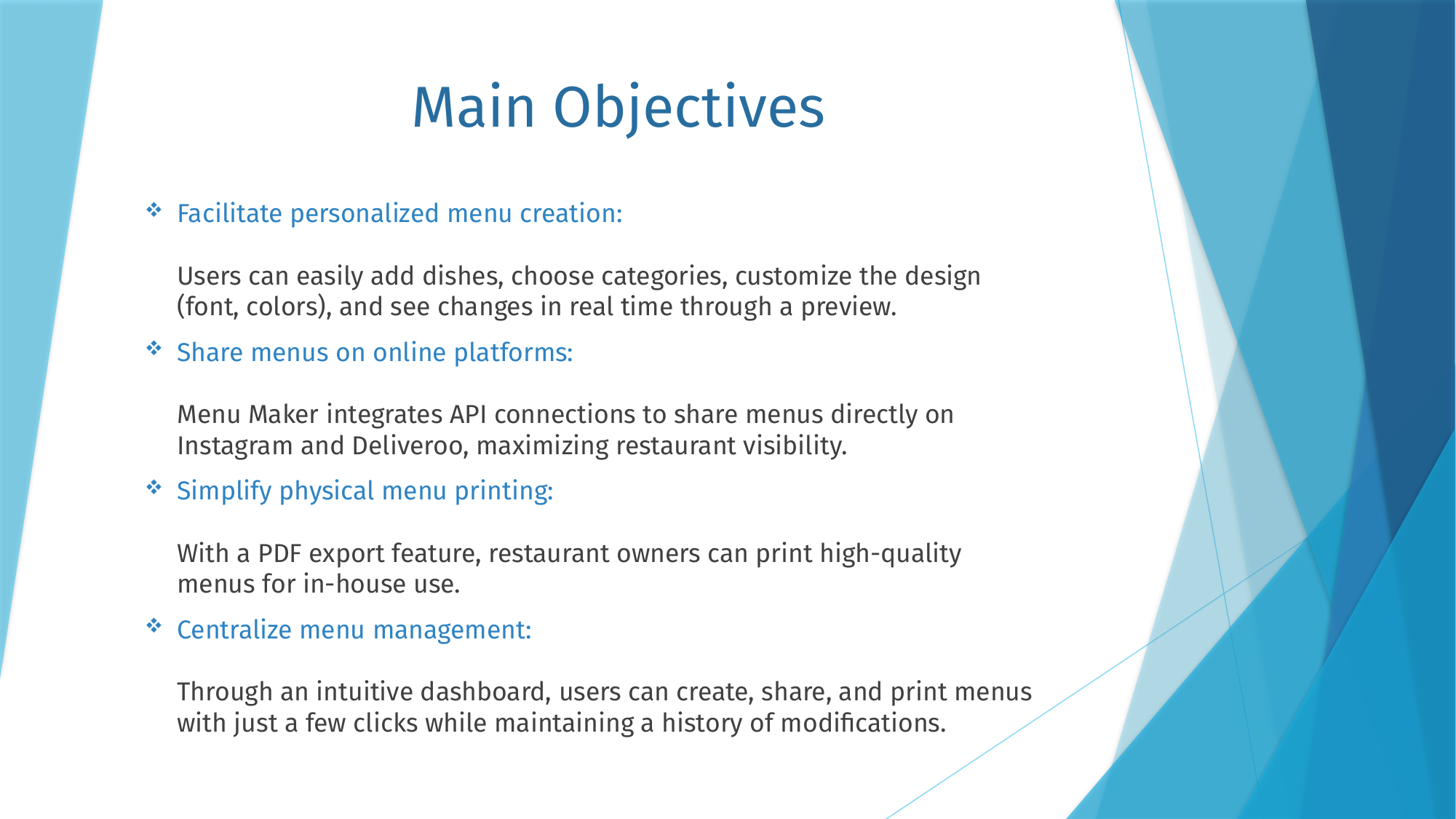

# Main Objectives
Facilitate personalized menu creation:
Users can easily add dishes, choose categories, customize the design (font, colors), and see changes in real time through a preview.
Share menus on online platforms:
Menu Maker integrates API connections to share menus directly on Instagram and Deliveroo, maximizing restaurant visibility.
Simplify physical menu printing:
With a PDF export feature, restaurant owners can print high-quality menus for in-house use.
Centralize menu management:
Through an intuitive dashboard, users can create, share, and print menus with just a few clicks while maintaining a history of modifications.